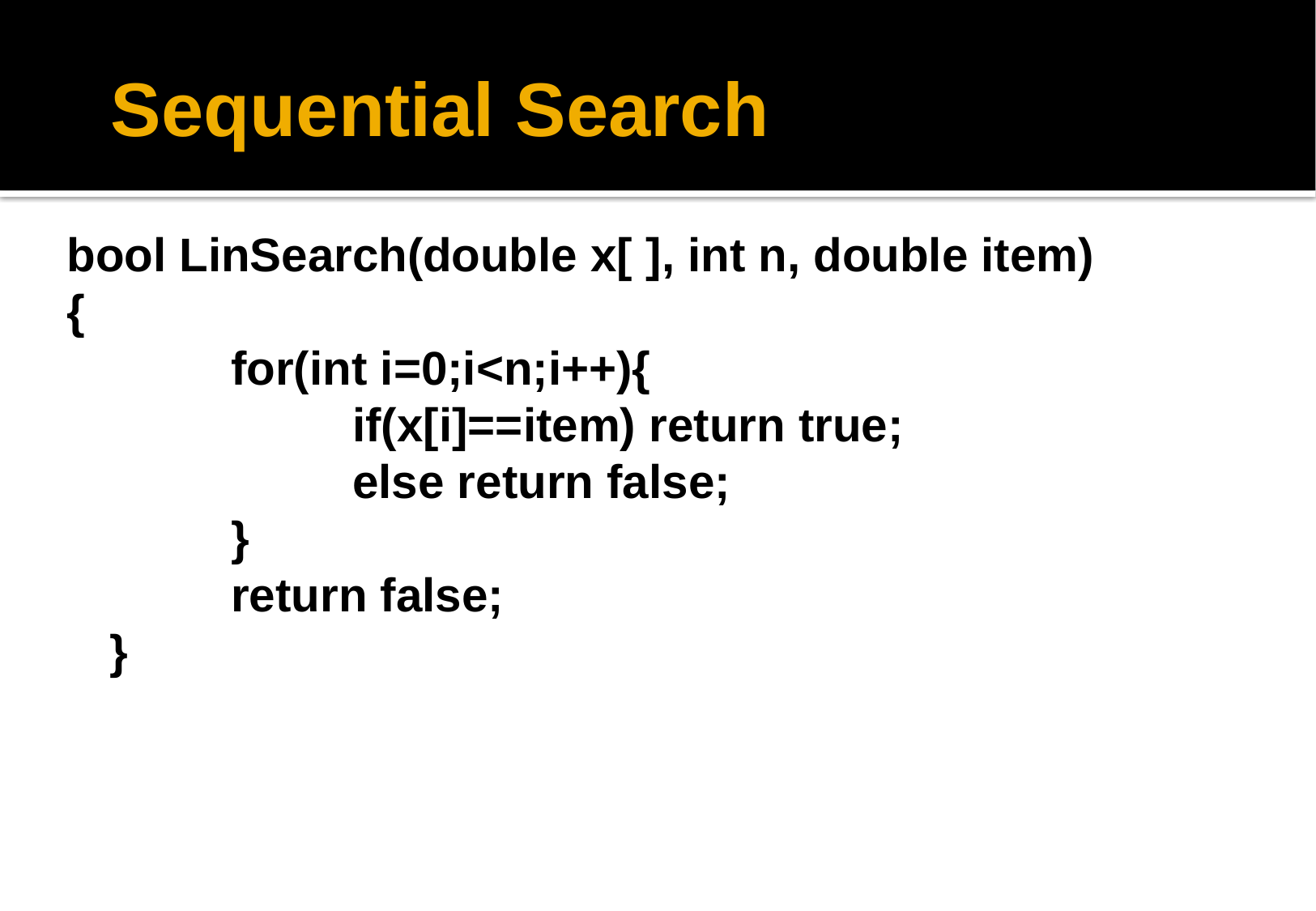

# Sequential Search
bool LinSearch(double x[ ], int n, double item)
{
		for(int i=0;i<n;i++){
			if(x[i]==item) return true;
			else return false;
		}
		return false;
	}